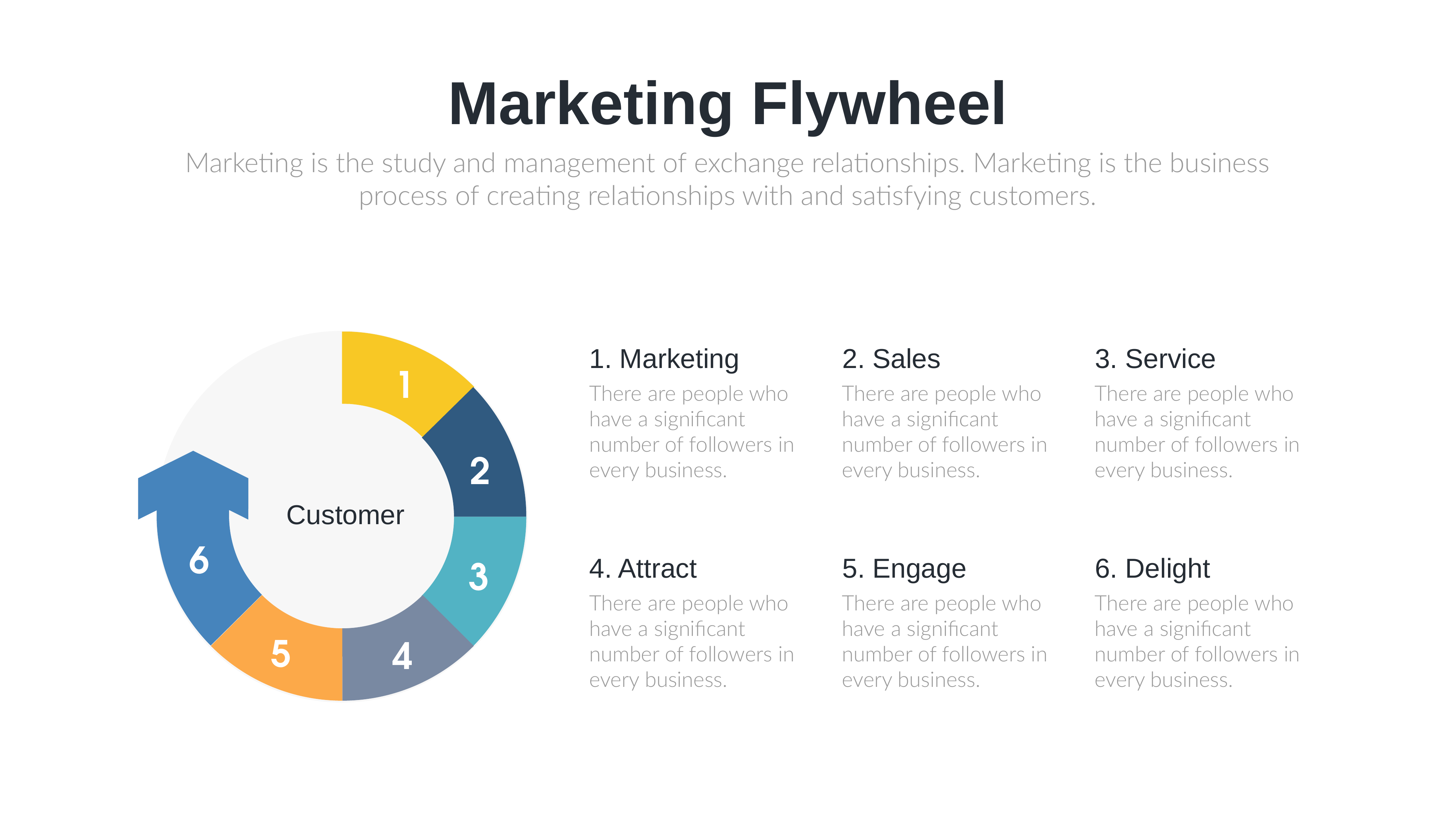

Marketing Flywheel
Marketing is the study and management of exchange relationships. Marketing is the business process of creating relationships with and satisfying customers.

1

2

6
3

5
4
1. Marketing
2. Sales
3. Service
There are people who have a significant number of followers in every business.
There are people who have a significant number of followers in every business.
There are people who have a significant number of followers in every business.
4. Attract
5. Engage
6. Delight
There are people who have a significant number of followers in every business.
There are people who have a significant number of followers in every business.
There are people who have a significant number of followers in every business.
Customer